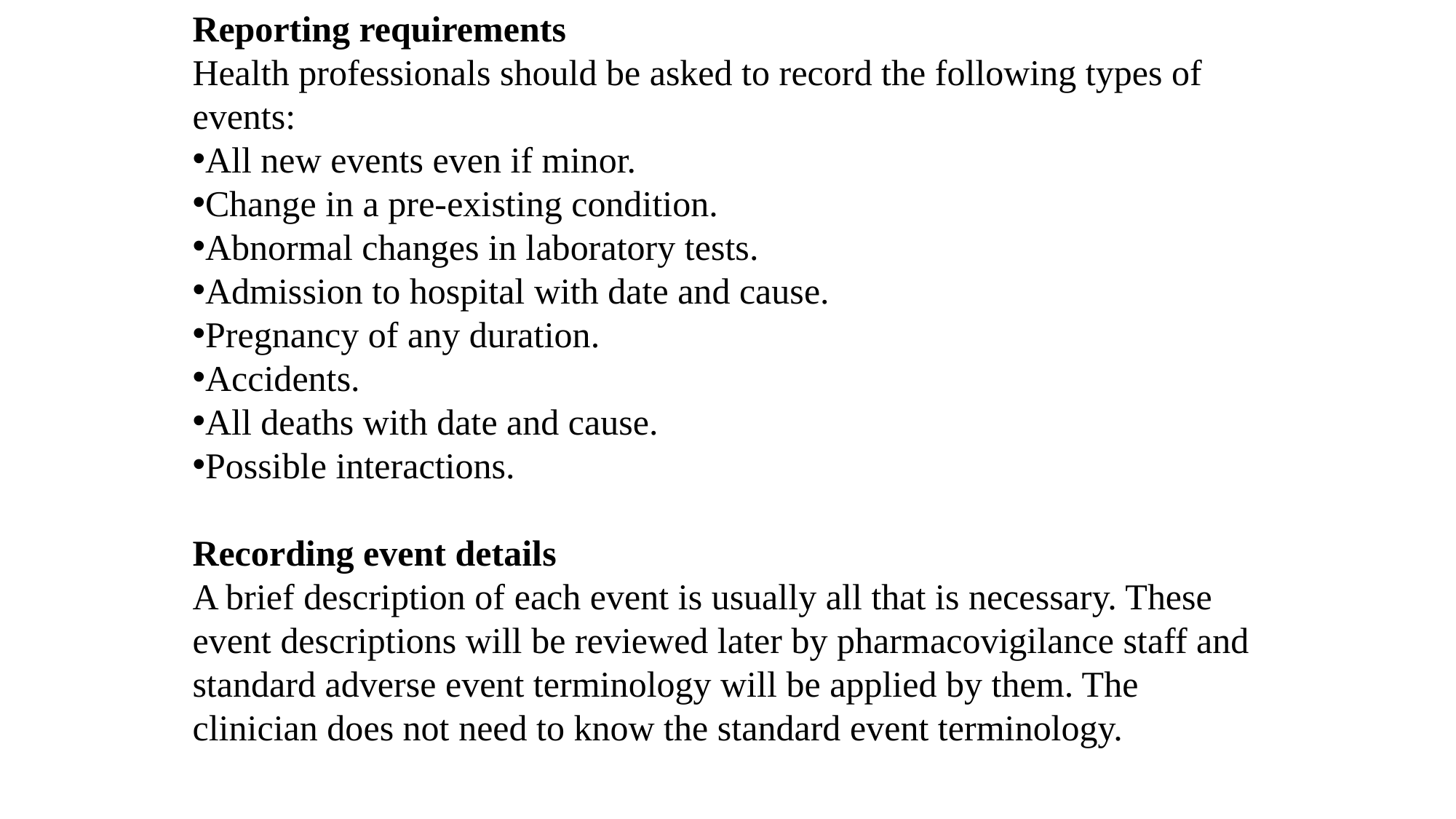

Reporting requirements
Health professionals should be asked to record the following types of events:
All new events even if minor.
Change in a pre-existing condition.
Abnormal changes in laboratory tests.
Admission to hospital with date and cause.
Pregnancy of any duration.
Accidents.
All deaths with date and cause.
Possible interactions.

Recording event details
A brief description of each event is usually all that is necessary. These event descriptions will be reviewed later by pharmacovigilance staff and standard adverse event terminology will be applied by them. The clinician does not need to know the standard event terminology.